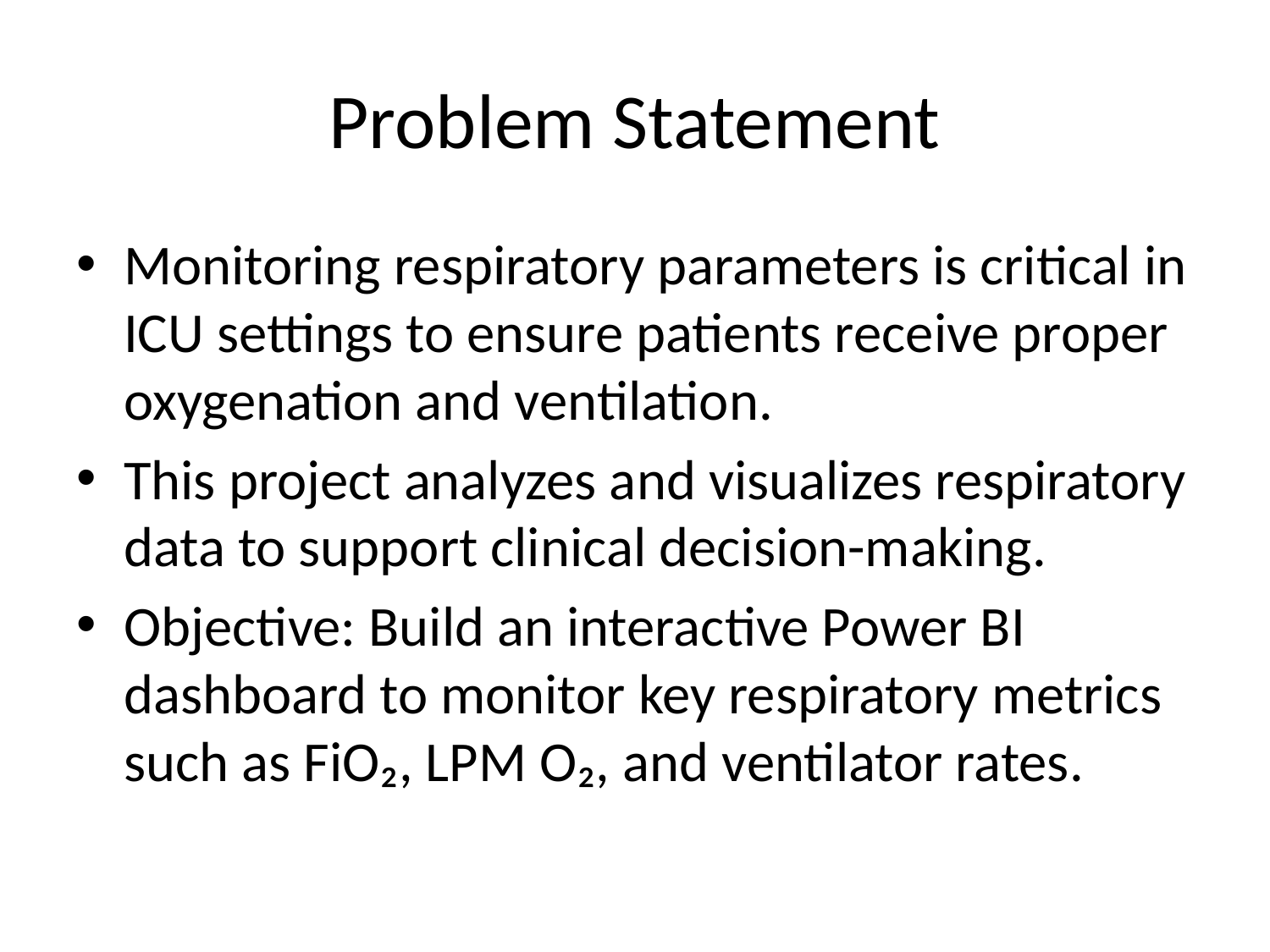

# Problem Statement
Monitoring respiratory parameters is critical in ICU settings to ensure patients receive proper oxygenation and ventilation.
This project analyzes and visualizes respiratory data to support clinical decision-making.
Objective: Build an interactive Power BI dashboard to monitor key respiratory metrics such as FiO₂, LPM O₂, and ventilator rates.